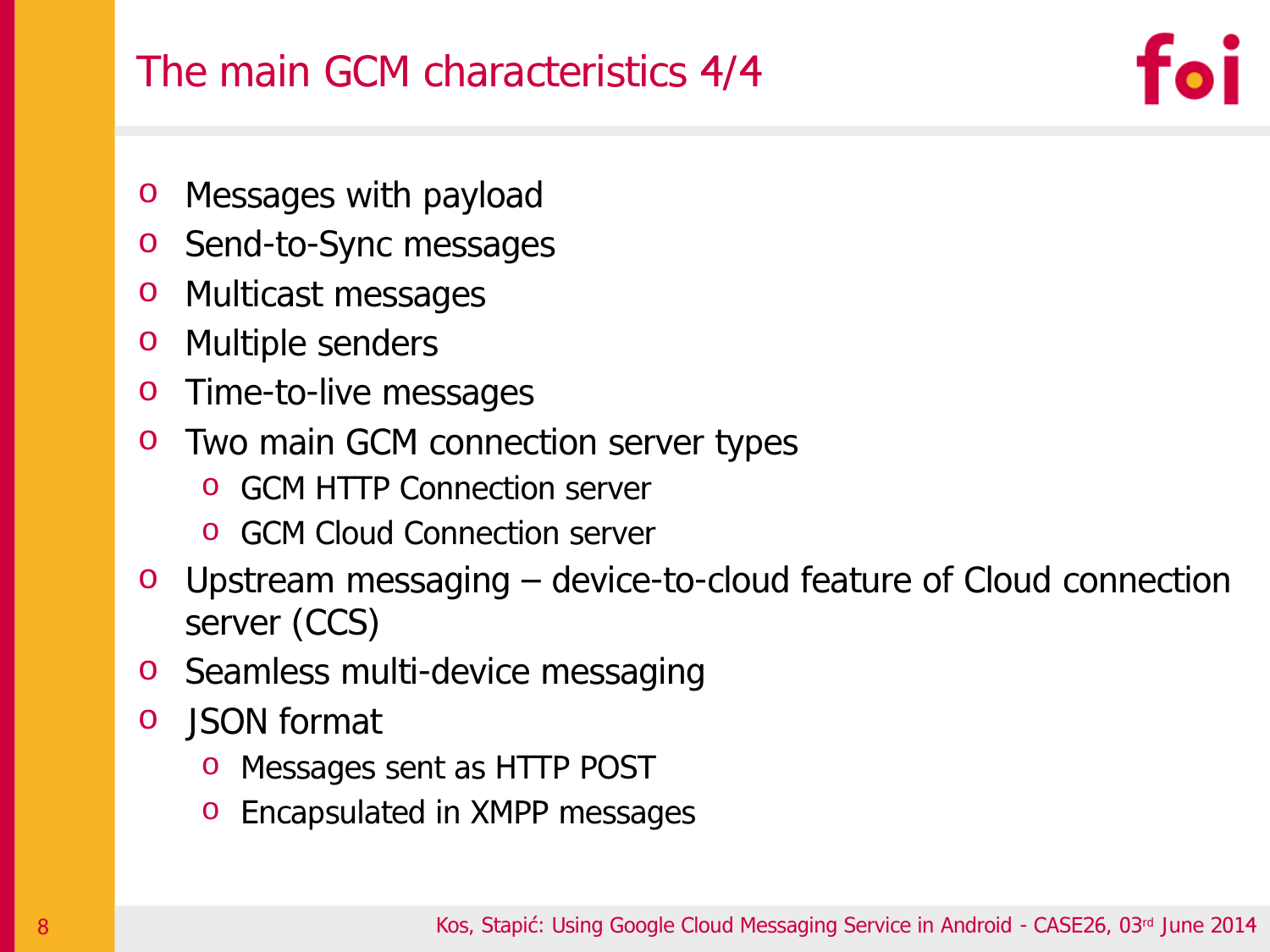

# The main GCM characteristics 4/4
Messages with payload
Send-to-Sync messages
Multicast messages
Multiple senders
Time-to-live messages
Two main GCM connection server types
GCM HTTP Connection server
GCM Cloud Connection server
Upstream messaging – device-to-cloud feature of Cloud connection server (CCS)
Seamless multi-device messaging
JSON format
Messages sent as HTTP POST
Encapsulated in XMPP messages

Kos, Stapić: Using Google Cloud Messaging Service in Android - CASE26, 03rd June 2014
8